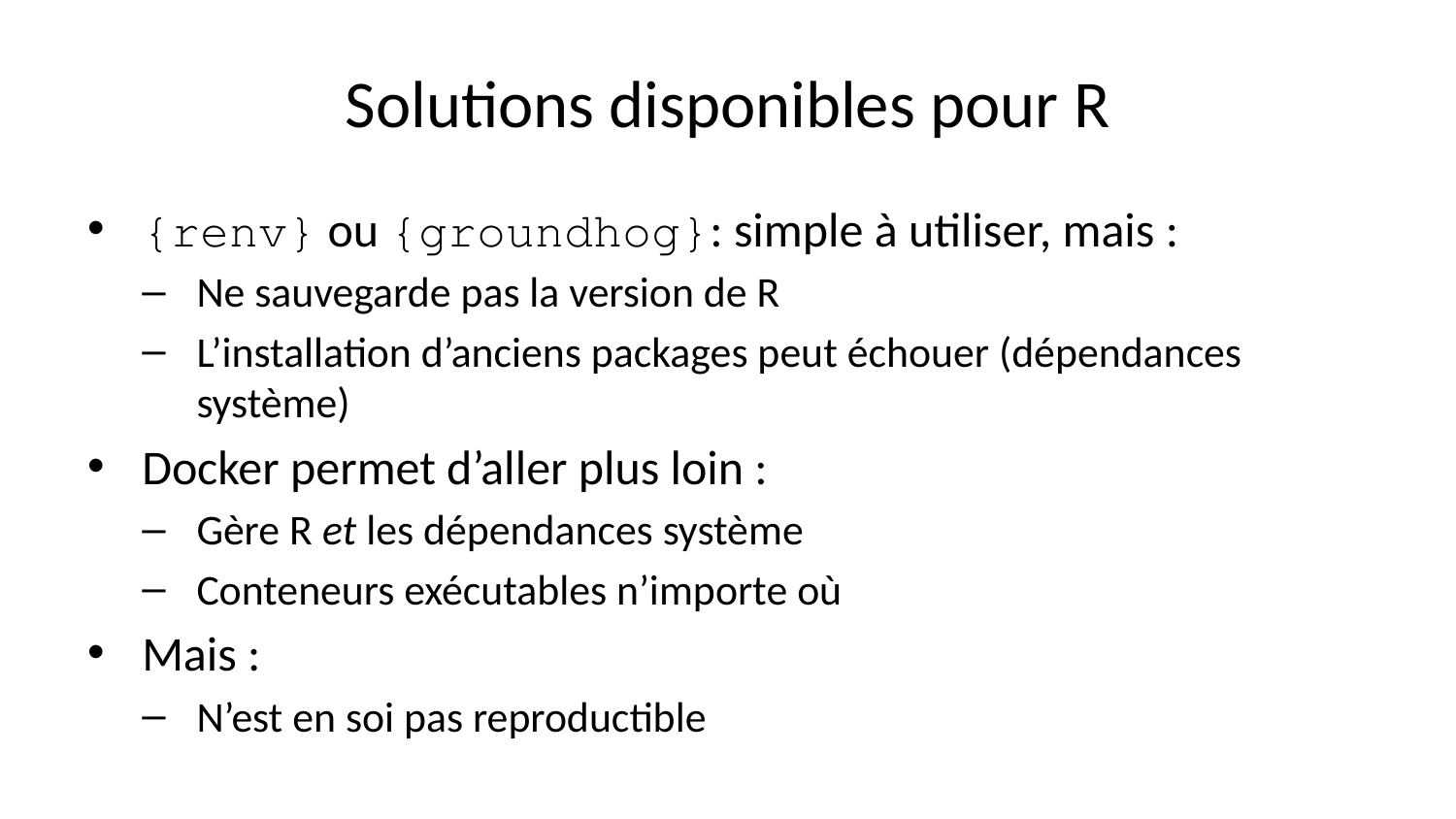

# Solutions disponibles pour R
{renv} ou {groundhog}: simple à utiliser, mais :
Ne sauvegarde pas la version de R
L’installation d’anciens packages peut échouer (dépendances système)
Docker permet d’aller plus loin :
Gère R et les dépendances système
Conteneurs exécutables n’importe où
Mais :
N’est en soi pas reproductible